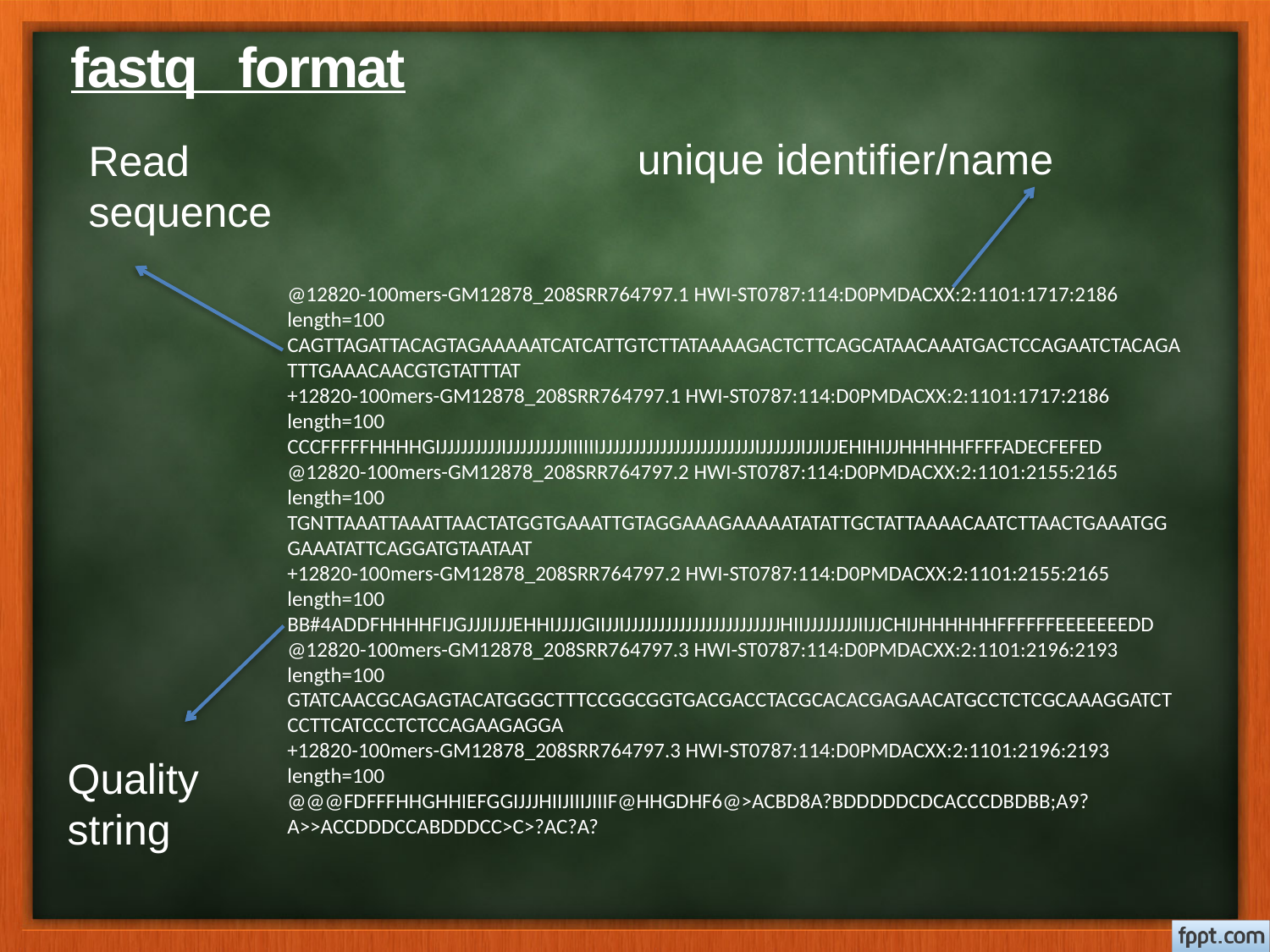

fastq   format
unique identifier/name
Read sequence
@12820-100mers-GM12878_208SRR764797.1 HWI-ST0787:114:D0PMDACXX:2:1101:1717:2186 length=100
CAGTTAGATTACAGTAGAAAAATCATCATTGTCTTATAAAAGACTCTTCAGCATAACAAATGACTCCAGAATCTACAGATTTGAAACAACGTGTATTTAT
+12820-100mers-GM12878_208SRR764797.1 HWI-ST0787:114:D0PMDACXX:2:1101:1717:2186 length=100
CCCFFFFFHHHHGIJJJJJJJJJIJJJJJJJJJIIIIIIJJJJJJJJJJJJJJJJJJJJJJJIJJJJJJIJJIJJEHIHIJJHHHHHFFFFADECFEFED
@12820-100mers-GM12878_208SRR764797.2 HWI-ST0787:114:D0PMDACXX:2:1101:2155:2165 length=100
TGNTTAAATTAAATTAACTATGGTGAAATTGTAGGAAAGAAAAATATATTGCTATTAAAACAATCTTAACTGAAATGGGAAATATTCAGGATGTAATAAT
+12820-100mers-GM12878_208SRR764797.2 HWI-ST0787:114:D0PMDACXX:2:1101:2155:2165 length=100
BB#4ADDFHHHHFIJGJJJIJJJEHHIJJJJGIIJJIJJJJJJJJJJJJJJJJJJJJJJJHIIJJJJJJJJIIJJCHIJHHHHHHFFFFFFEEEEEEEDD
@12820-100mers-GM12878_208SRR764797.3 HWI-ST0787:114:D0PMDACXX:2:1101:2196:2193 length=100
GTATCAACGCAGAGTACATGGGCTTTCCGGCGGTGACGACCTACGCACACGAGAACATGCCTCTCGCAAAGGATCTCCTTCATCCCTCTCCAGAAGAGGA
+12820-100mers-GM12878_208SRR764797.3 HWI-ST0787:114:D0PMDACXX:2:1101:2196:2193 length=100
@@@FDFFFHHGHHIEFGGIJJJHIIJIIIJIIIF@HHGDHF6@>ACBD8A?BDDDDDCDCACCCDBDBB;A9?A>>ACCDDDCCABDDDCC>C>?AC?A?
Quality string